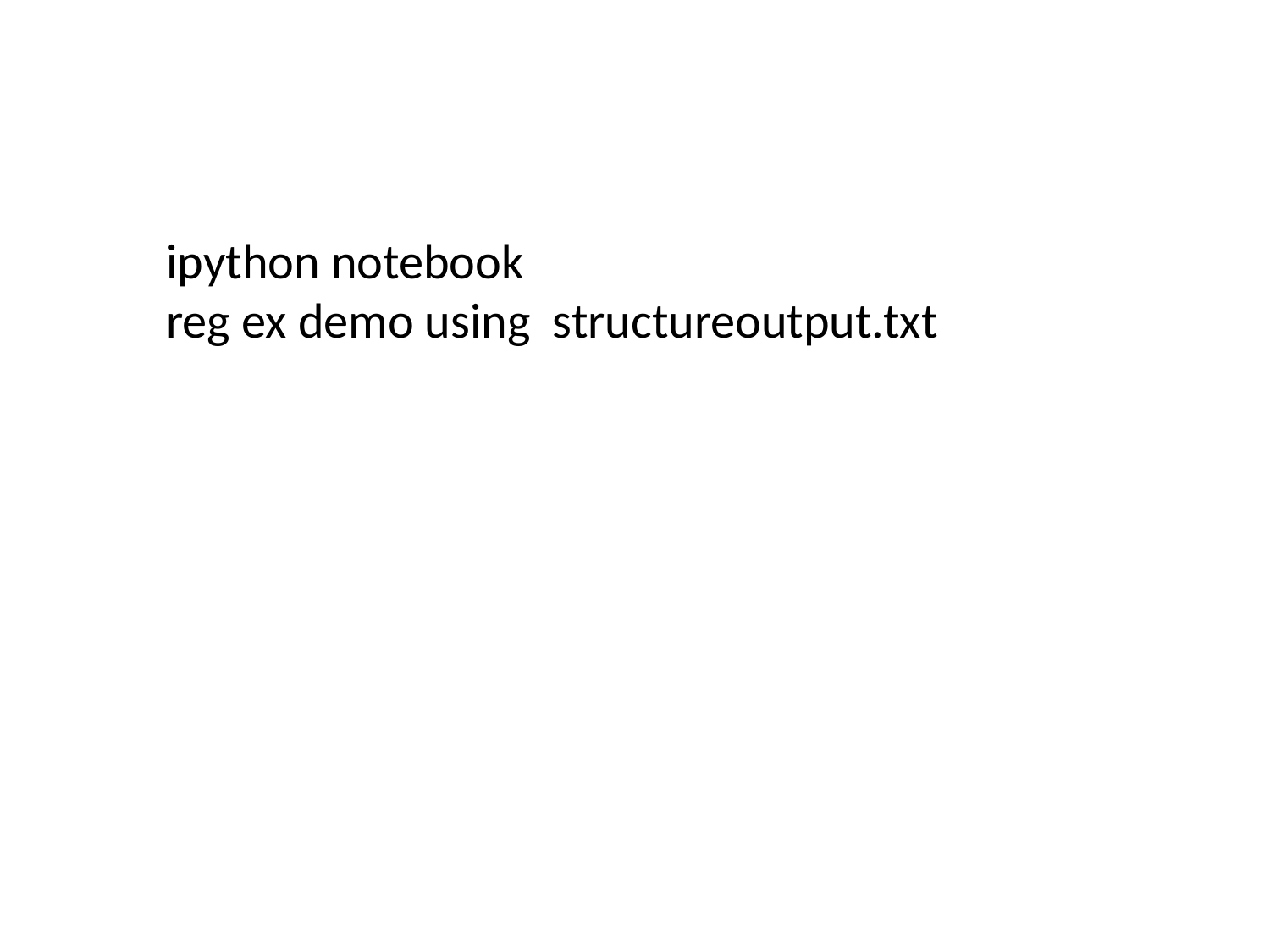

ipython notebook
reg ex demo using  structureoutput.txt